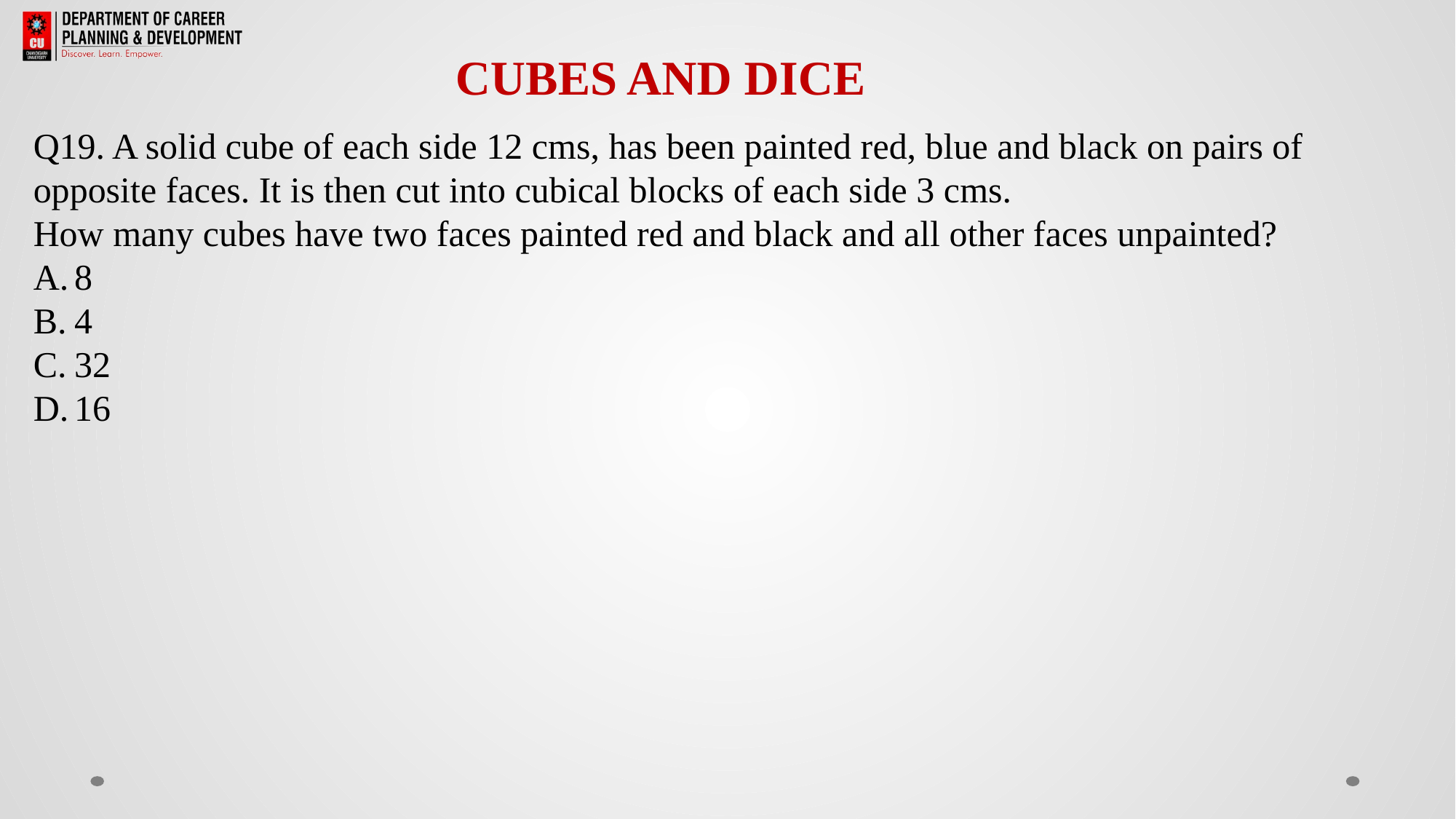

CUBES AND DICE
Q19. A solid cube of each side 12 cms, has been painted red, blue and black on pairs of opposite faces. It is then cut into cubical blocks of each side 3 cms.
How many cubes have two faces painted red and black and all other faces unpainted?
8
4
32
16